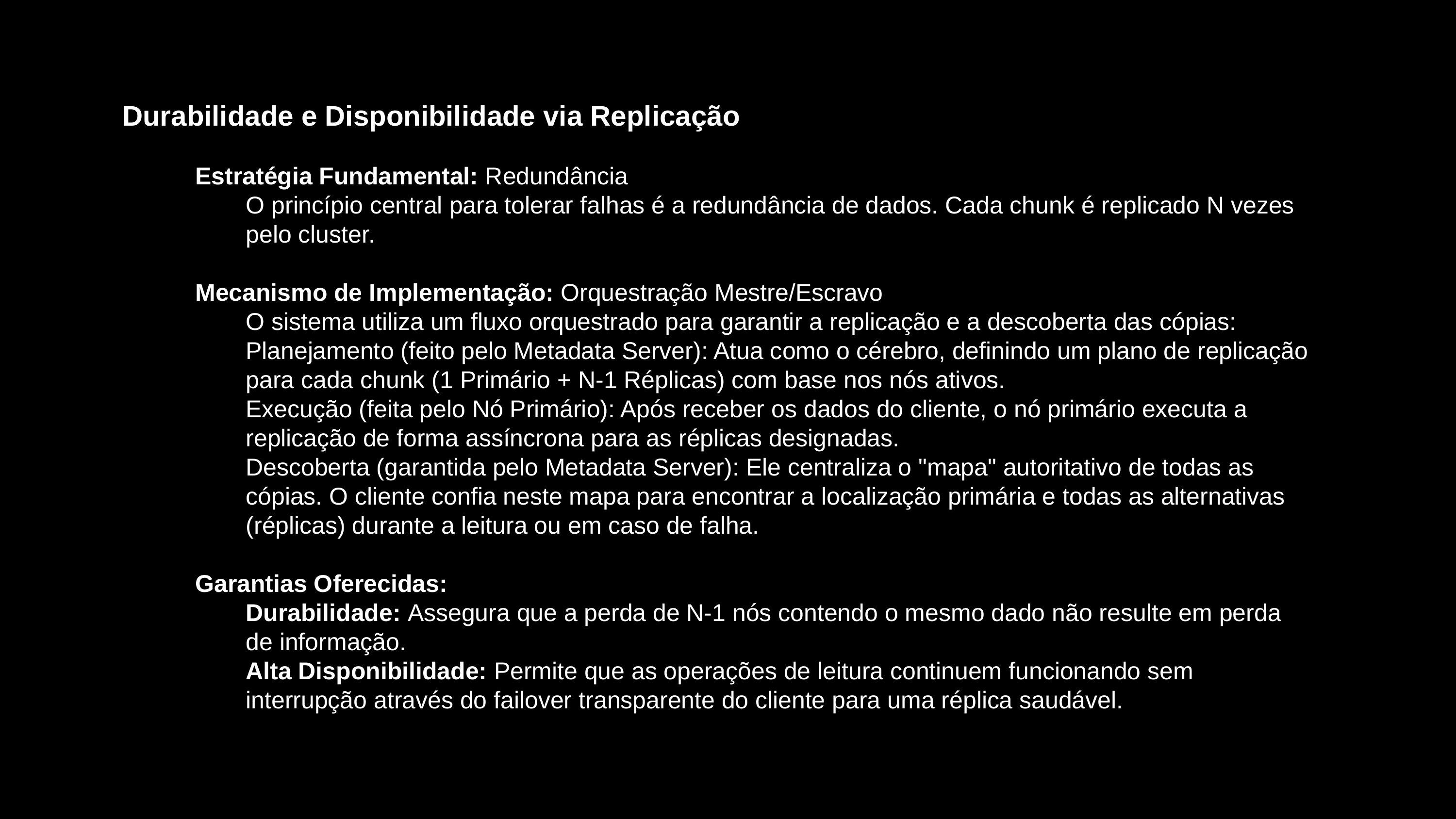

Durabilidade e Disponibilidade via Replicação

	Estratégia Fundamental: Redundância
O princípio central para tolerar falhas é a redundância de dados. Cada chunk é replicado N vezes pelo cluster.

	Mecanismo de Implementação: Orquestração Mestre/Escravo
O sistema utiliza um fluxo orquestrado para garantir a replicação e a descoberta das cópias:
Planejamento (feito pelo Metadata Server): Atua como o cérebro, definindo um plano de replicação para cada chunk (1 Primário + N-1 Réplicas) com base nos nós ativos.
Execução (feita pelo Nó Primário): Após receber os dados do cliente, o nó primário executa a replicação de forma assíncrona para as réplicas designadas.
Descoberta (garantida pelo Metadata Server): Ele centraliza o "mapa" autoritativo de todas as cópias. O cliente confia neste mapa para encontrar a localização primária e todas as alternativas (réplicas) durante a leitura ou em caso de falha.

	Garantias Oferecidas:
Durabilidade: Assegura que a perda de N-1 nós contendo o mesmo dado não resulte em perda de informação.
Alta Disponibilidade: Permite que as operações de leitura continuem funcionando sem interrupção através do failover transparente do cliente para uma réplica saudável.